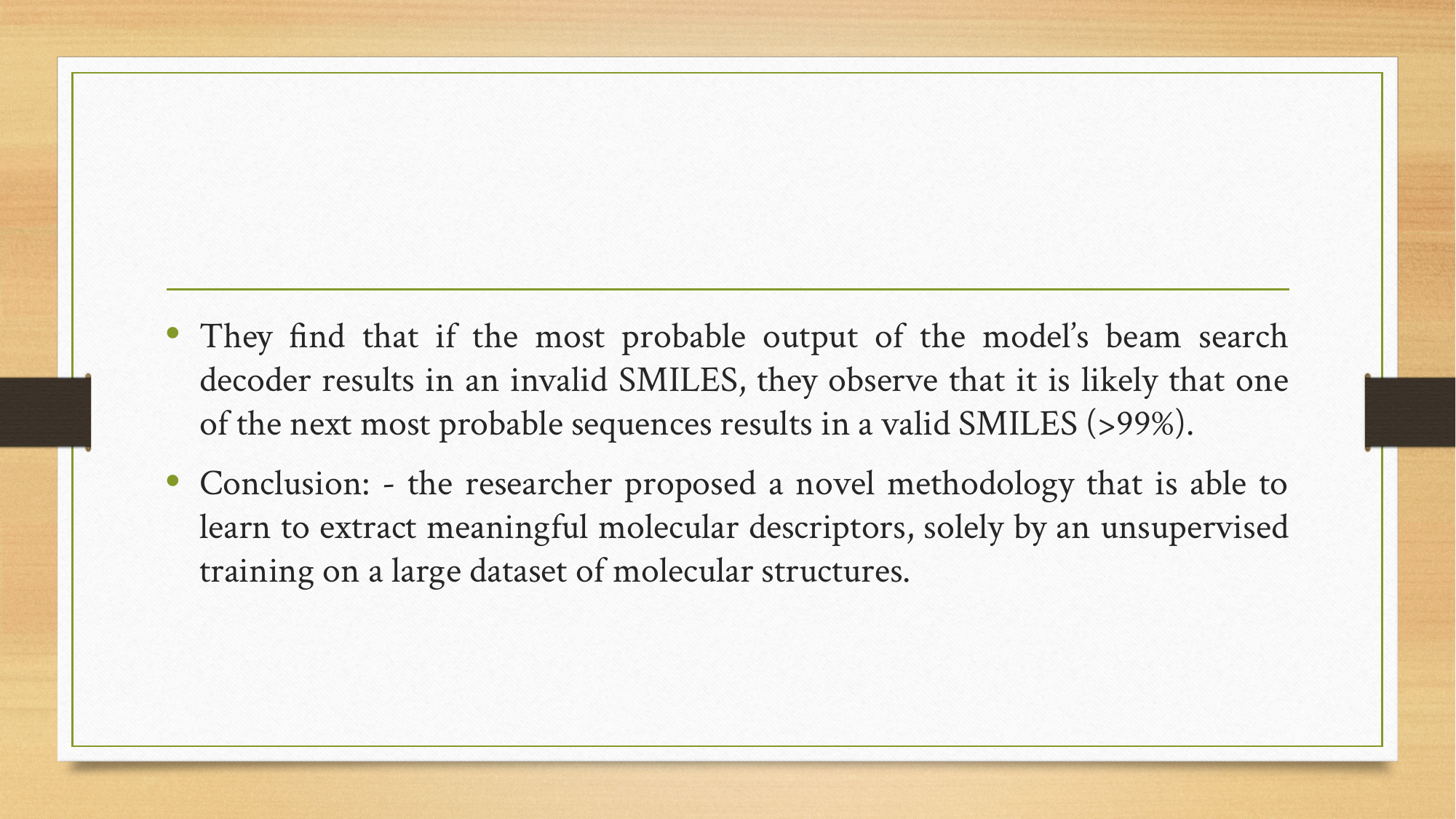

#
They find that if the most probable output of the model’s beam search decoder results in an invalid SMILES, they observe that it is likely that one of the next most probable sequences results in a valid SMILES (>99%).
Conclusion: - the researcher proposed a novel methodology that is able to learn to extract meaningful molecular descriptors, solely by an unsupervised training on a large dataset of molecular structures.